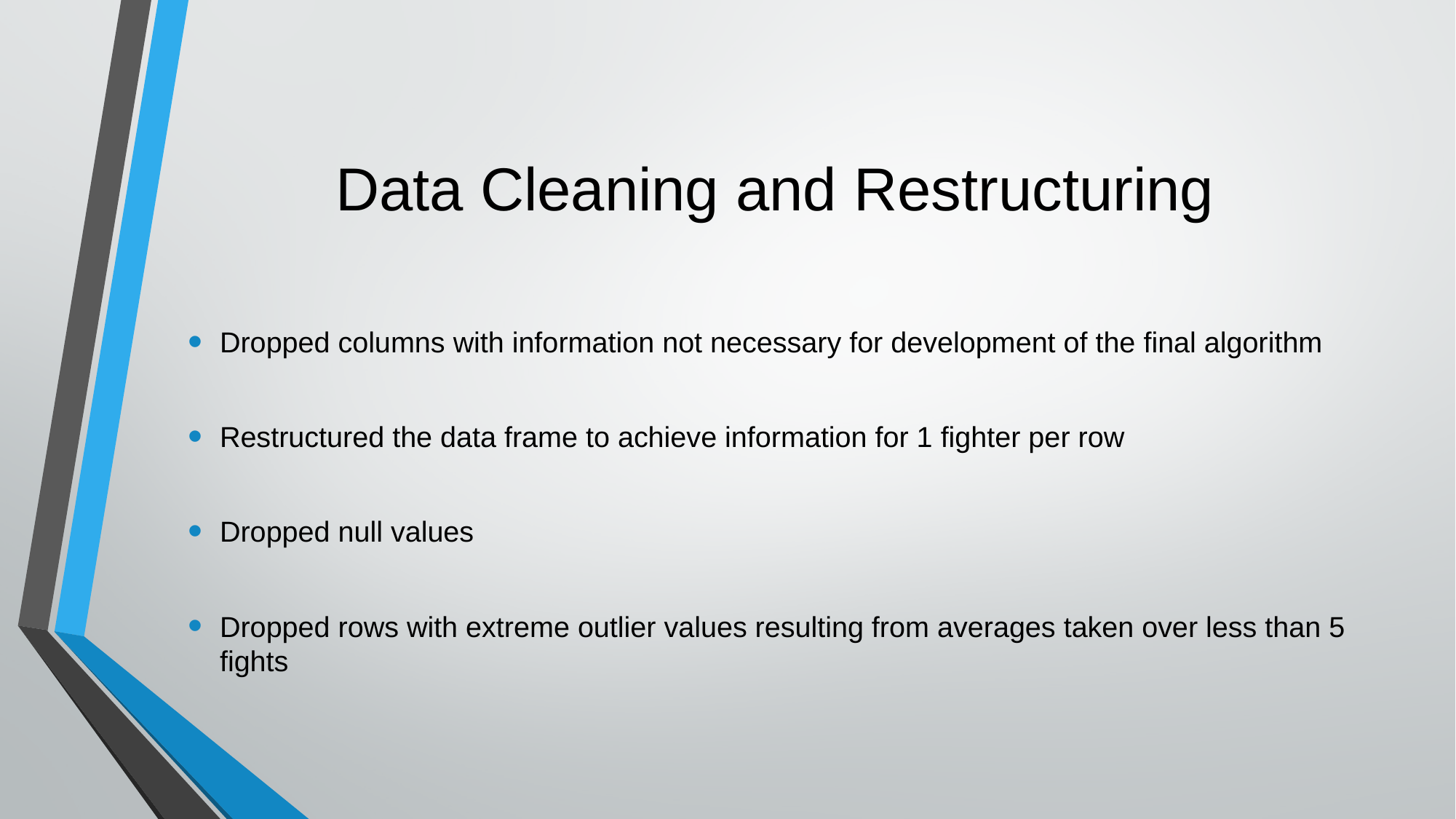

# Data Cleaning and Restructuring
Dropped columns with information not necessary for development of the final algorithm

Restructured the data frame to achieve information for 1 fighter per row

Dropped null values

Dropped rows with extreme outlier values resulting from averages taken over less than 5 fights